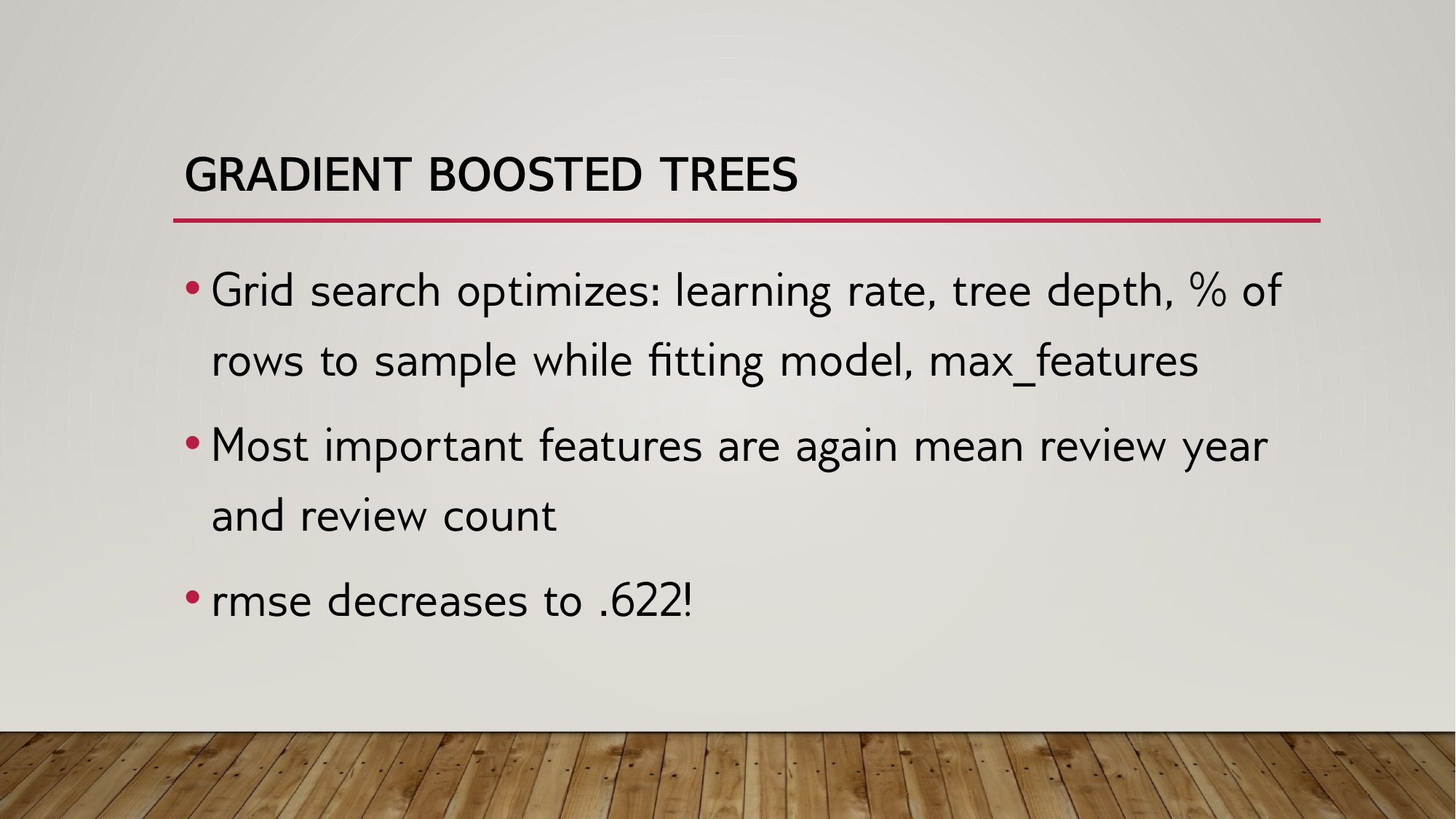

# Gradient boosted trees
Grid search optimizes: learning rate, tree depth, % of rows to sample while fitting model, max_features
Most important features are again mean review year and review count
rmse decreases to .622!